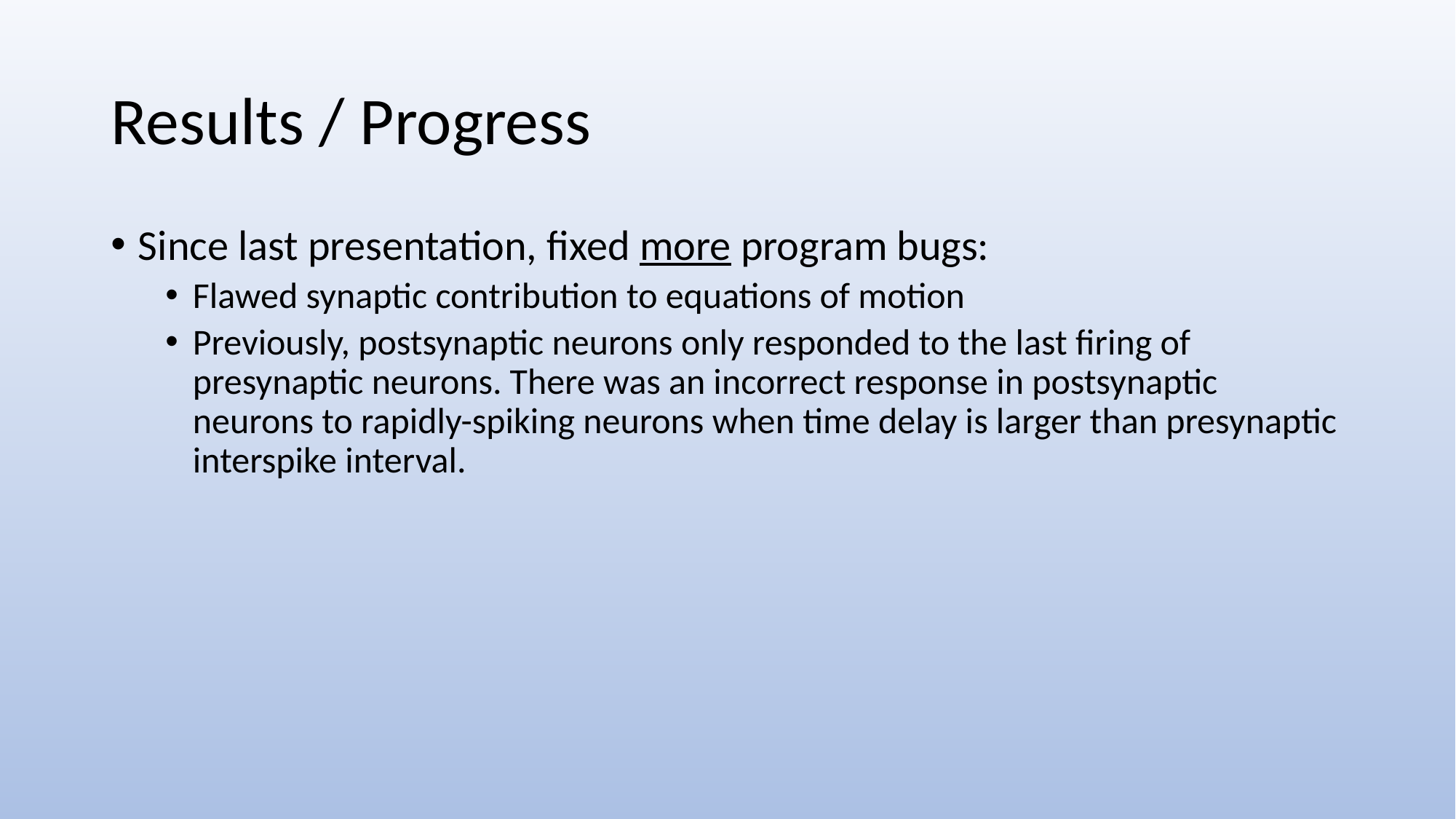

# Results / Progress
Since last presentation, fixed more program bugs:
Flawed synaptic contribution to equations of motion
Previously, postsynaptic neurons only responded to the last firing of presynaptic neurons. There was an incorrect response in postsynaptic neurons to rapidly-spiking neurons when time delay is larger than presynaptic interspike interval.